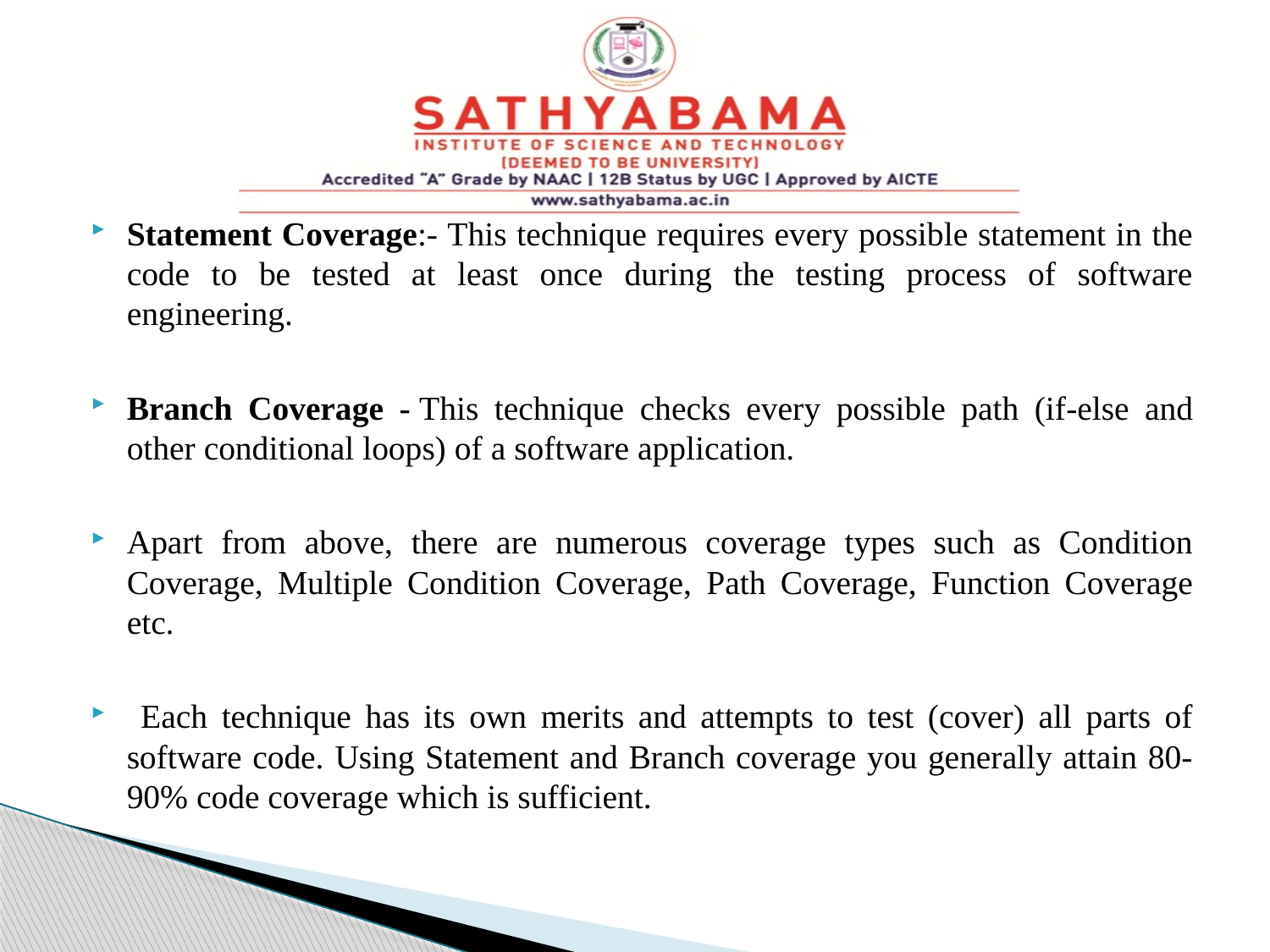

#
Statement Coverage:- This technique requires every possible statement in the code to be tested at least once during the testing process of software engineering.

Branch Coverage - This technique checks every possible path (if-else and other conditional loops) of a software application.

Apart from above, there are numerous coverage types such as Condition Coverage, Multiple Condition Coverage, Path Coverage, Function Coverage etc.

 Each technique has its own merits and attempts to test (cover) all parts of software code. Using Statement and Branch coverage you generally attain 80-90% code coverage which is sufficient.